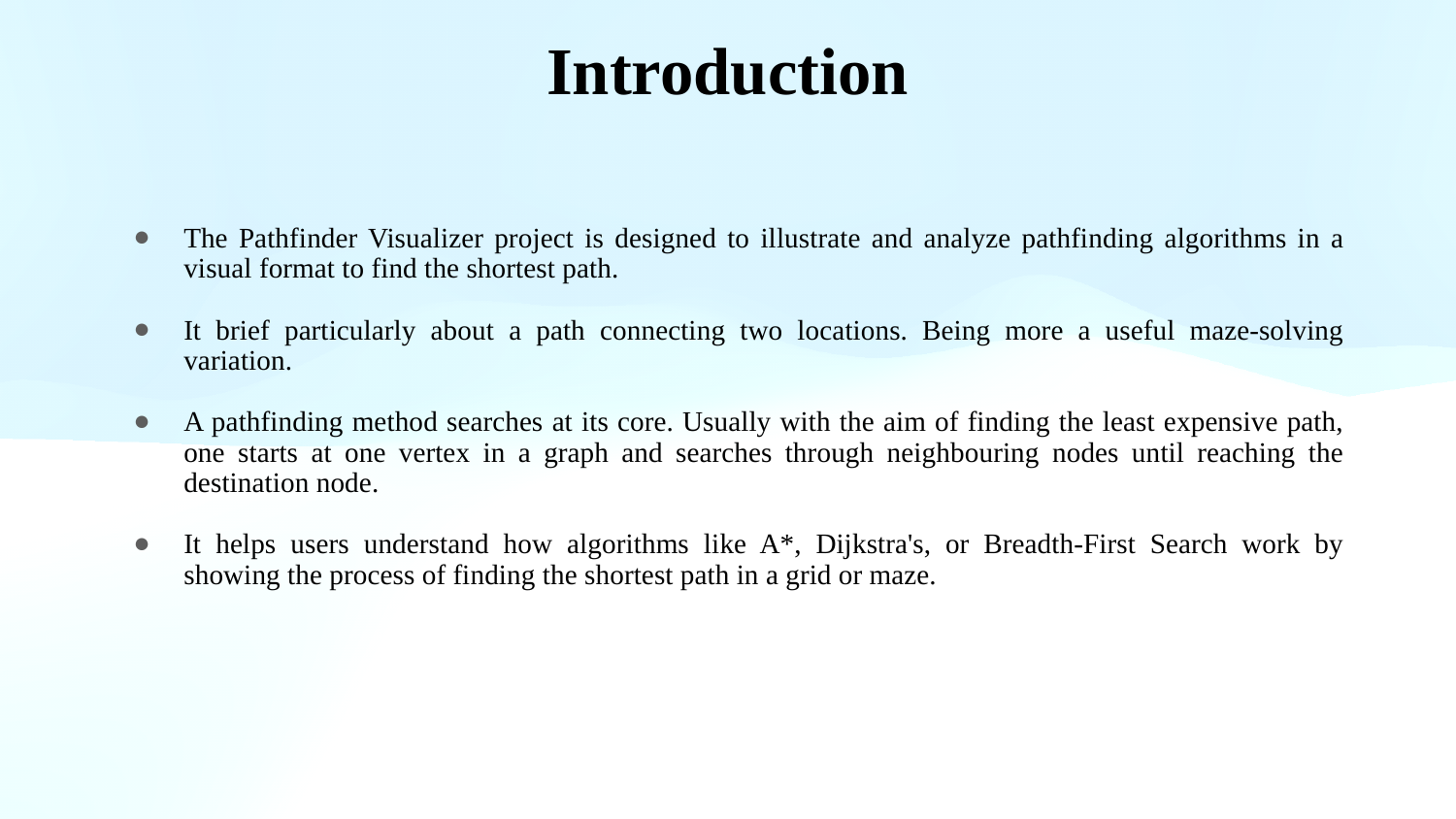

# Introduction
The Pathfinder Visualizer project is designed to illustrate and analyze pathfinding algorithms in a visual format to find the shortest path.

It brief particularly about a path connecting two locations. Being more a useful maze-solving variation.

A pathfinding method searches at its core. Usually with the aim of finding the least expensive path, one starts at one vertex in a graph and searches through neighbouring nodes until reaching the destination node.

It helps users understand how algorithms like A*, Dijkstra's, or Breadth-First Search work by showing the process of finding the shortest path in a grid or maze.